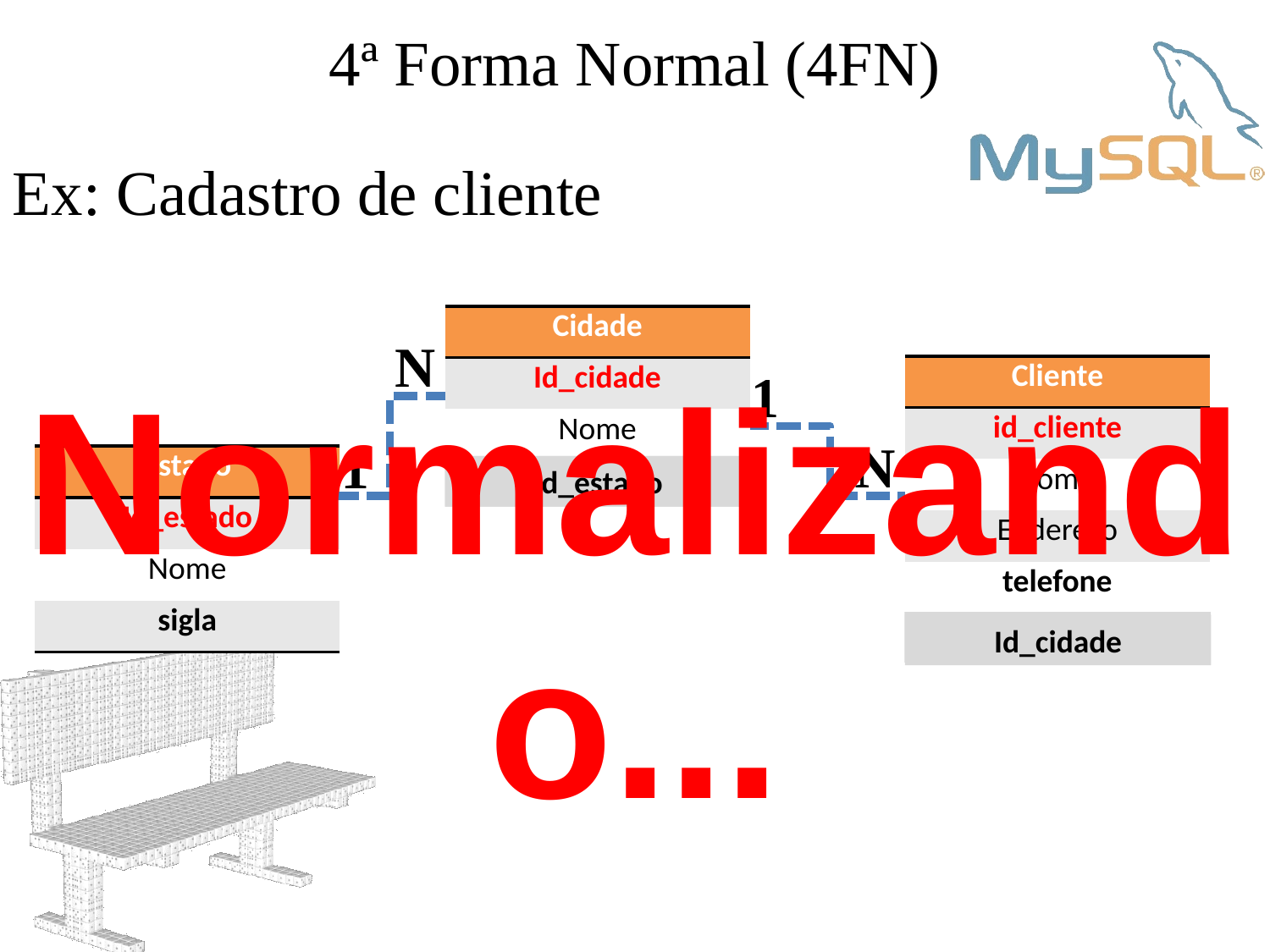

4ª Forma Normal (4FN)
Ex: Cadastro de cliente
| Cidade |
| --- |
| Id\_cidade |
| Nome |
N
1
Normalizando...
1
N
| Cliente |
| --- |
| id\_cliente |
| nome |
| Endereco |
| telefone |
| Estado |
| --- |
| Id\_estado |
| Nome |
| sigla |
estado
Id_estado
cidade
Id_cidade